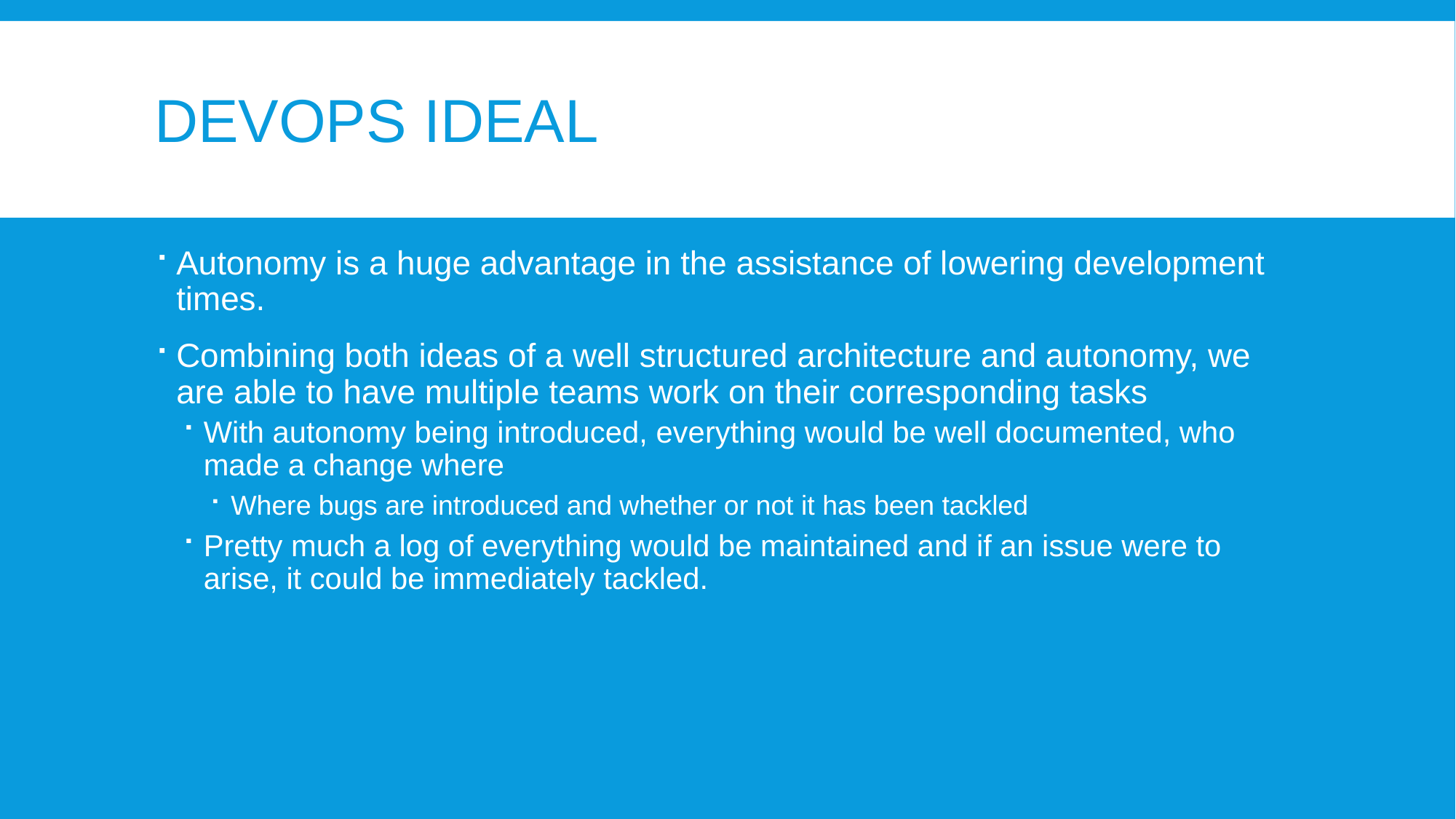

# DevOps Ideal
Autonomy is a huge advantage in the assistance of lowering development times.
Combining both ideas of a well structured architecture and autonomy, we are able to have multiple teams work on their corresponding tasks
With autonomy being introduced, everything would be well documented, who made a change where
Where bugs are introduced and whether or not it has been tackled
Pretty much a log of everything would be maintained and if an issue were to arise, it could be immediately tackled.